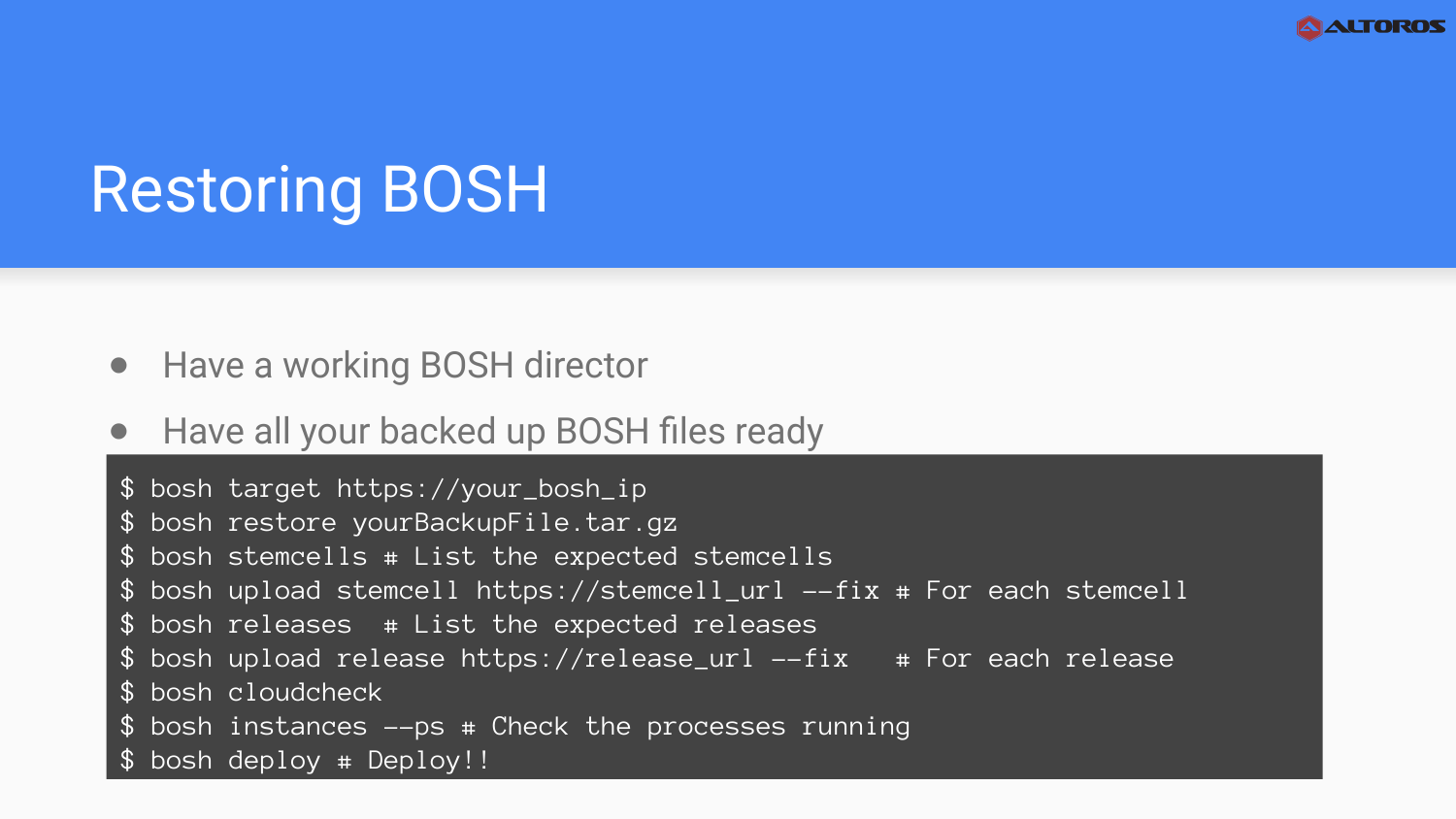

# Restoring BOSH
Have a working BOSH director
Have all your backed up BOSH files ready
$ bosh target https://your_bosh_ip
$ bosh restore yourBackupFile.tar.gz
$ bosh stemcells # List the expected stemcells
$ bosh upload stemcell https://stemcell_url --fix # For each stemcell
$ bosh releases  # List the expected releases
$ bosh upload release https://release_url --fix   # For each release
$ bosh cloudcheck
$ bosh instances --ps # Check the processes running
$ bosh deploy # Deploy!!